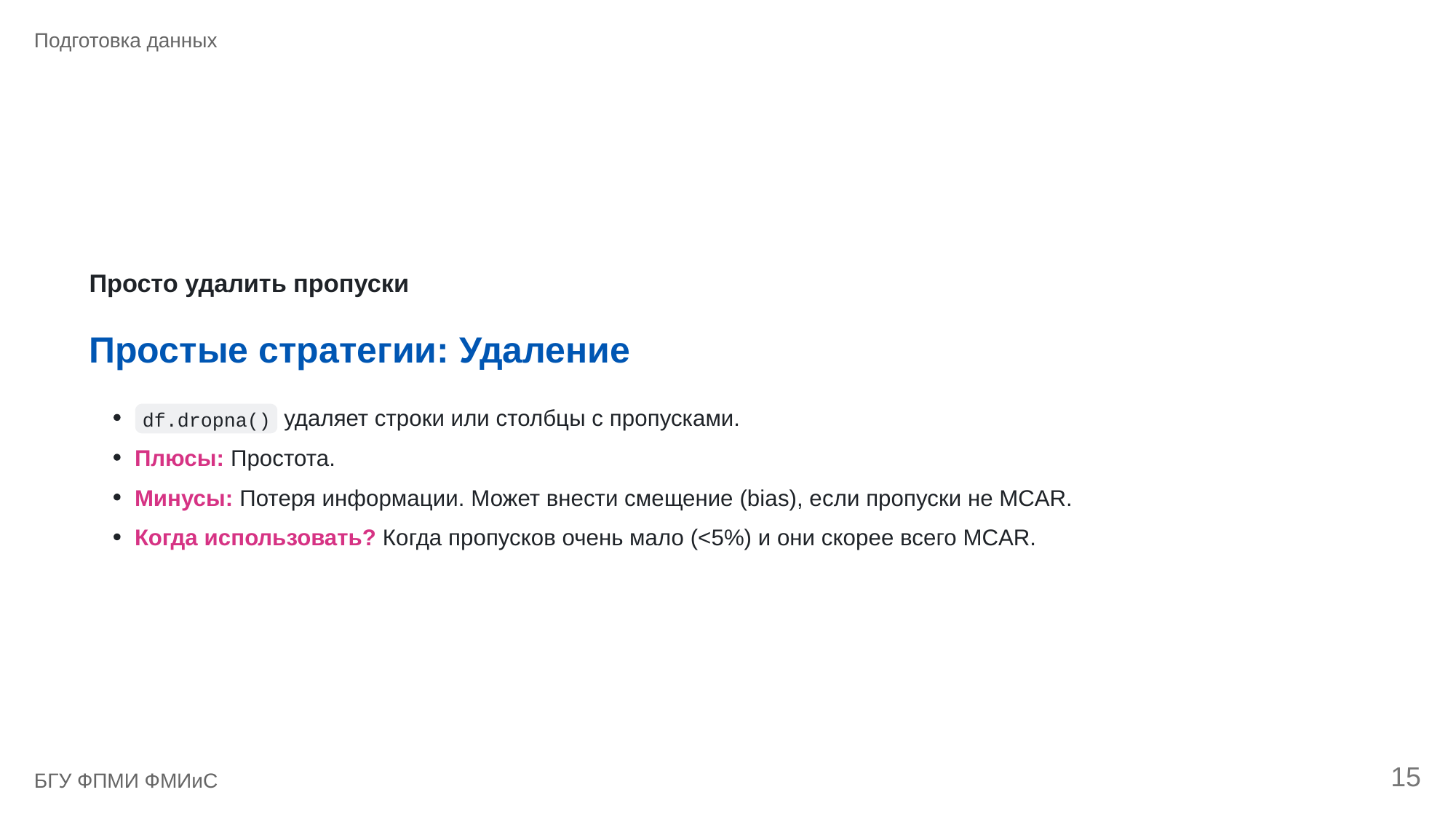

Подготовка данных
Просто удалить пропуски
Простые стратегии: Удаление
 удаляет строки или столбцы с пропусками.

df.dropna()

Плюсы: Простота.

Минусы: Потеря информации. Может внести смещение (bias), если пропуски не MCAR.

Когда использовать? Когда пропусков очень мало (<5%) и они скорее всего MCAR.

15
БГУ ФПМИ ФМИиС